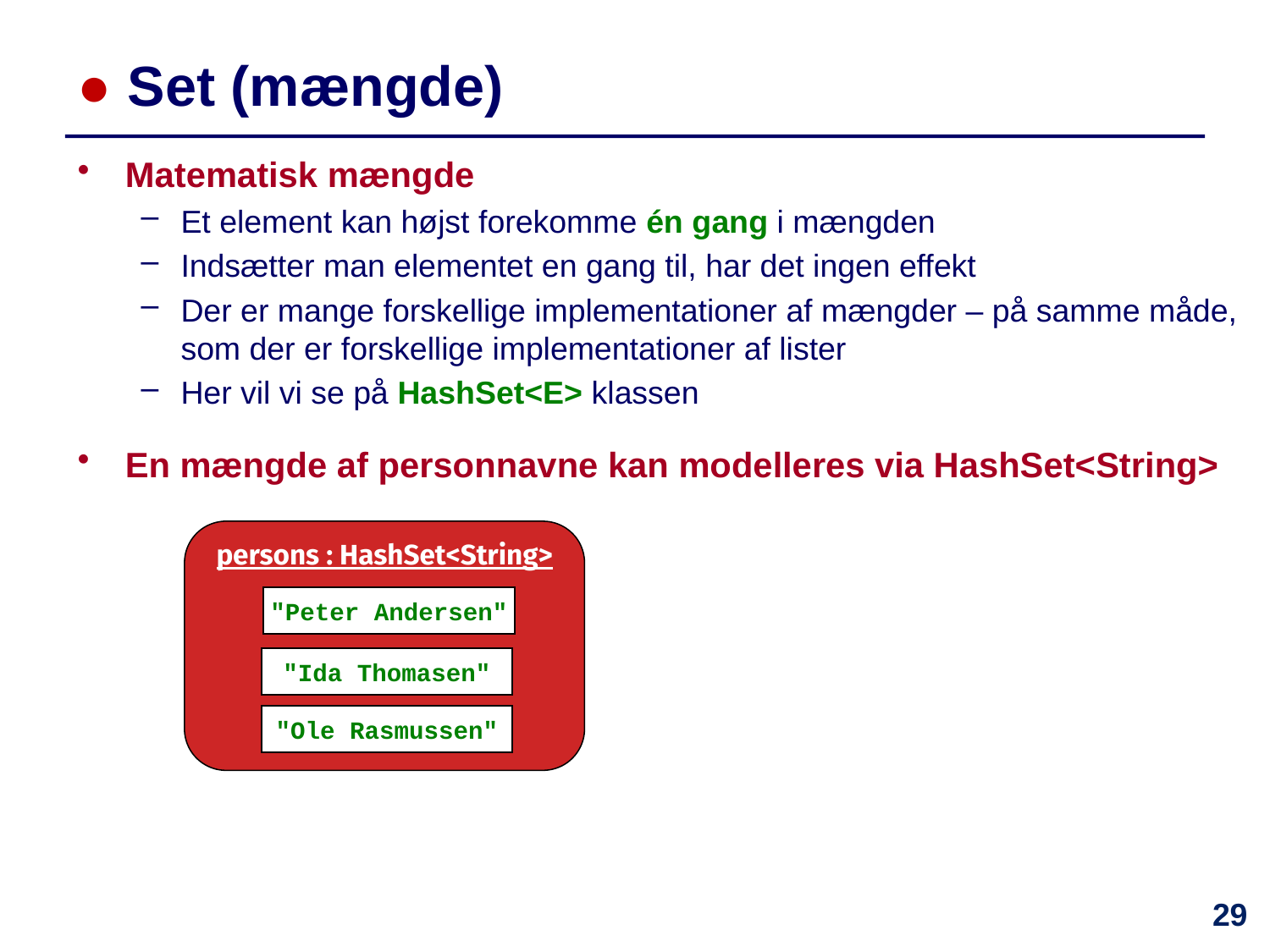

# ● Set (mængde)
Matematisk mængde
Et element kan højst forekomme én gang i mængden
Indsætter man elementet en gang til, har det ingen effekt
Der er mange forskellige implementationer af mængder – på samme måde, som der er forskellige implementationer af lister
Her vil vi se på HashSet<E> klassen
En mængde af personnavne kan modelleres via HashSet<String>

persons : HashSet<String>
"Peter Andersen"
"Ida Thomasen"
"Ole Rasmussen"
29